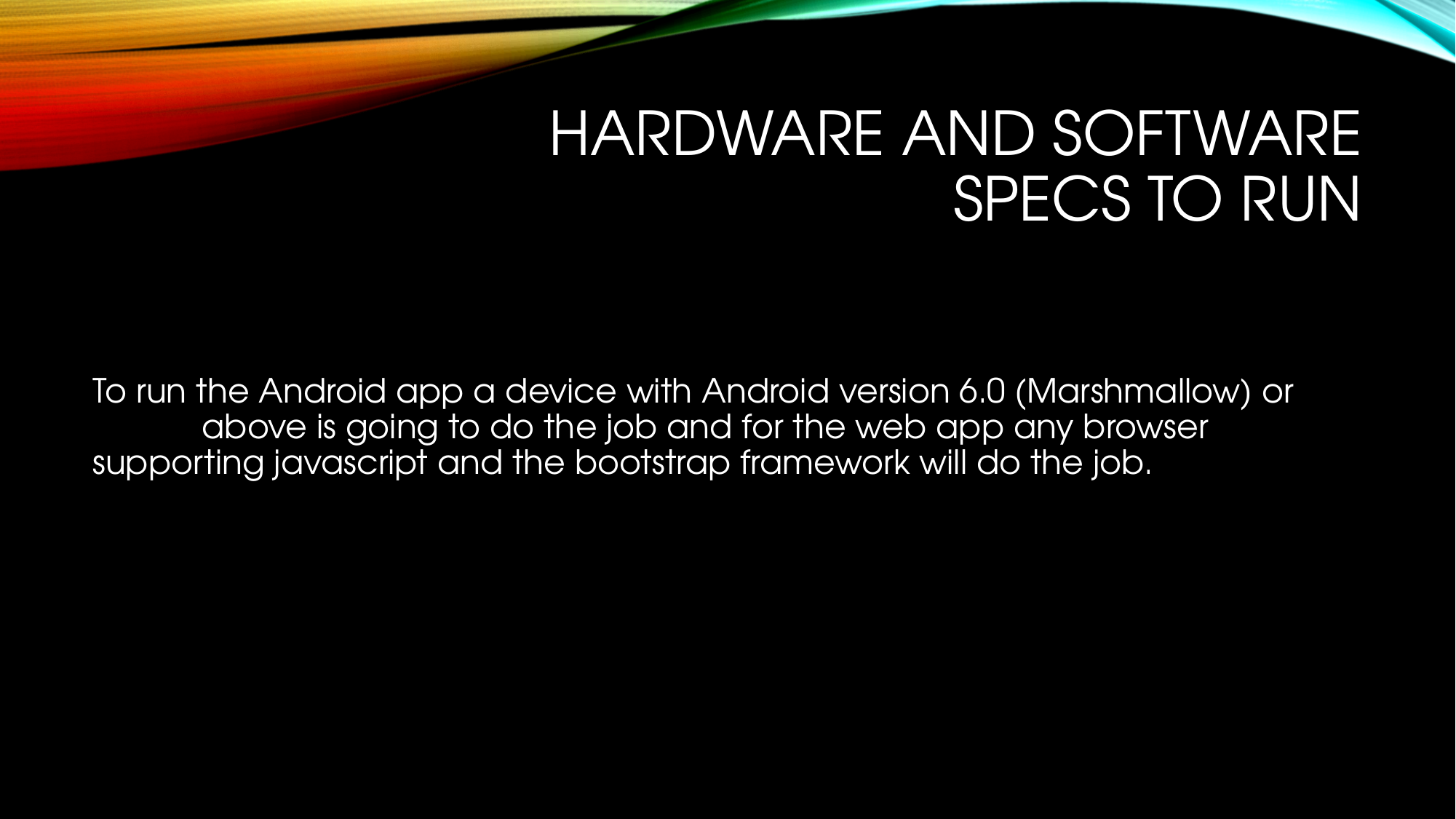

# Hardware and software specs to run

To run the Android app a device with Android version 6.0 (Marshmallow) or 	above is going to do the job and for the web app any browser 	supporting javascript and the bootstrap framework will do the job.